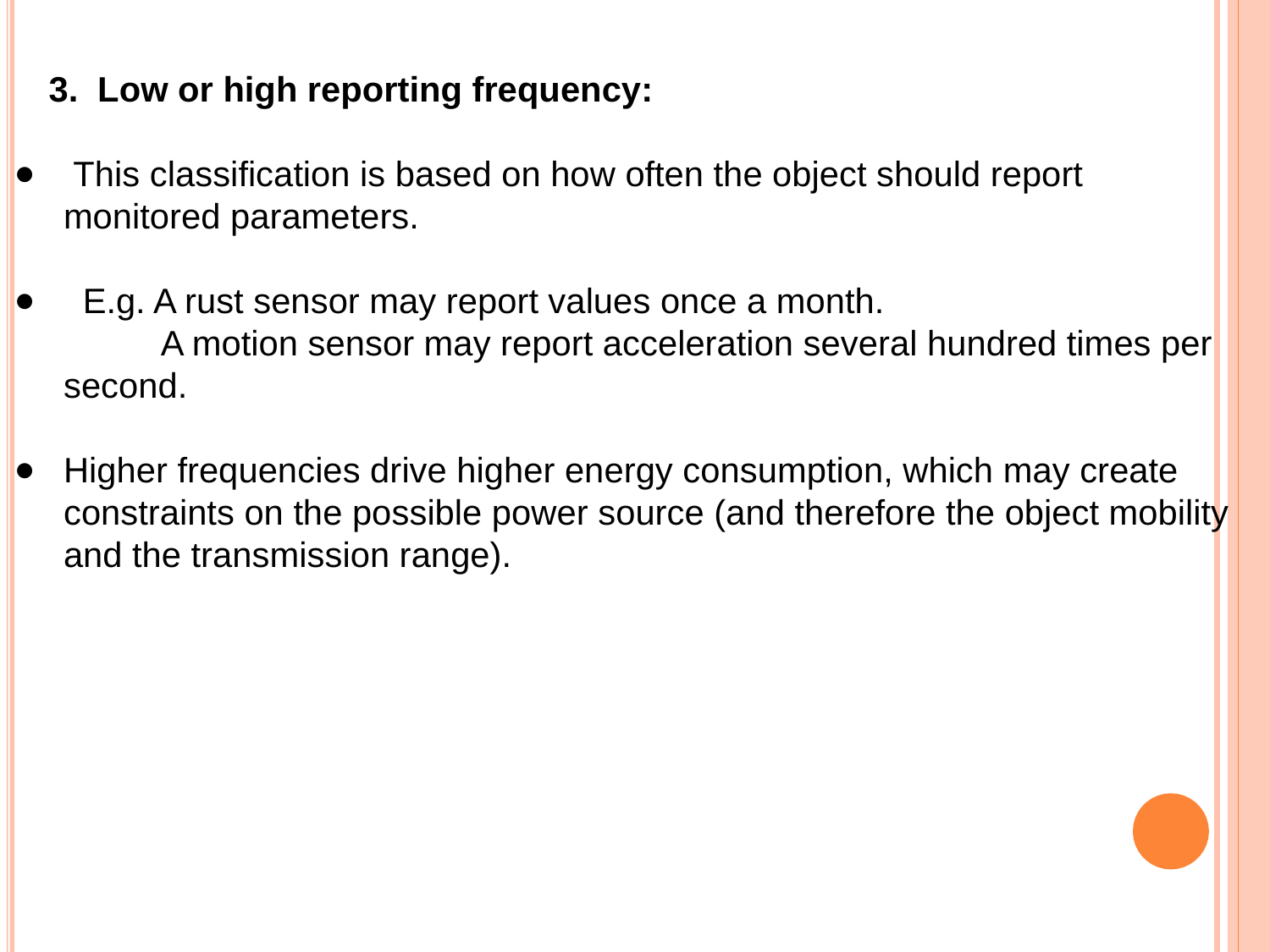

3.  Low or high reporting frequency:

 This classification is based on how often the object should report monitored parameters.

  E.g. A rust sensor may report values once a month.
          A motion sensor may report acceleration several hundred times per second.

Higher frequencies drive higher energy consumption, which may create constraints on the possible power source (and therefore the object mobility and the transmission range).